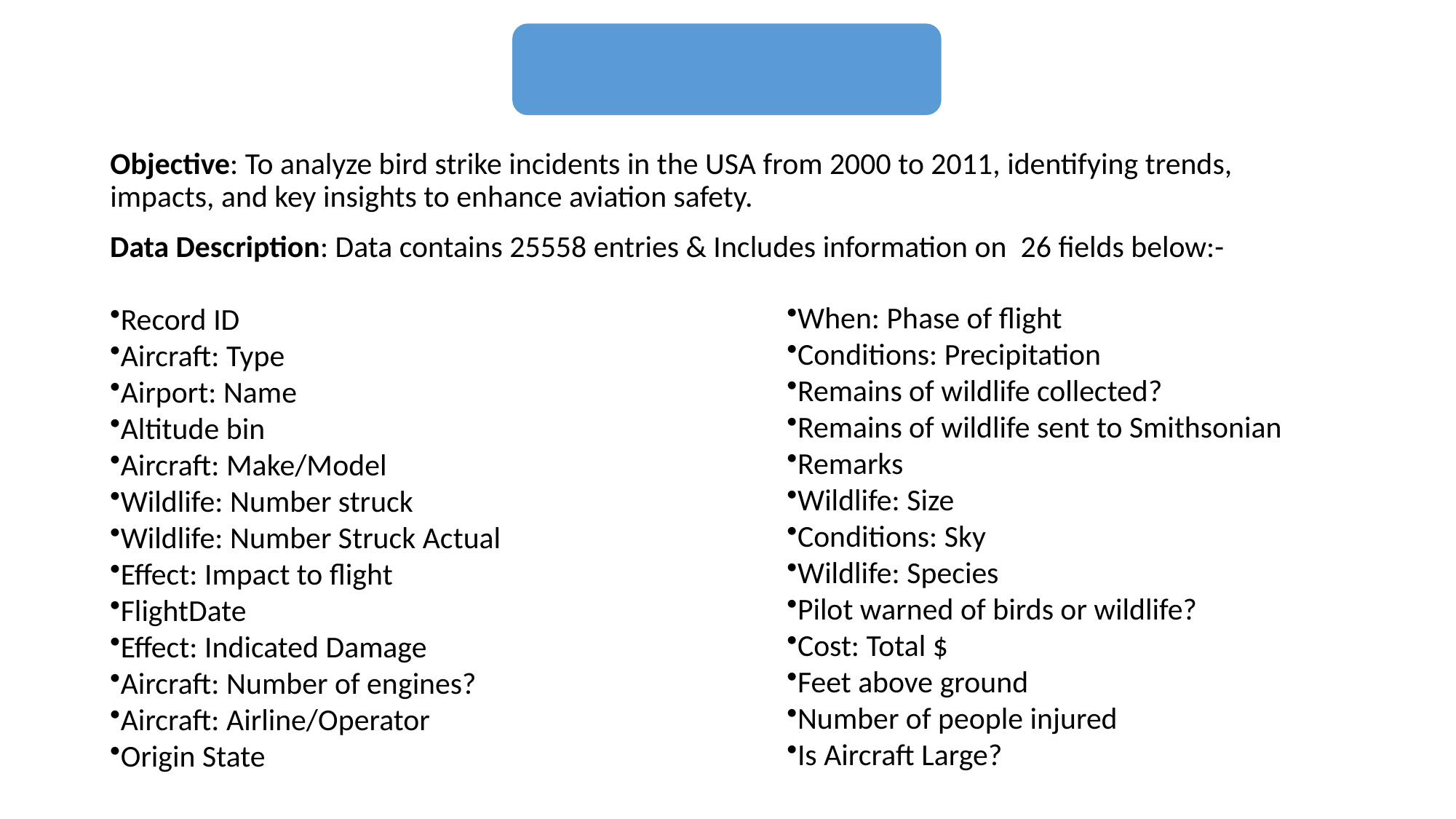

# Project Overview
Objective: To analyze bird strike incidents in the USA from 2000 to 2011, identifying trends, impacts, and key insights to enhance aviation safety.
Data Description: Data contains 25558 entries & Includes information on  26 fields below:-

Record ID
Aircraft: Type
Airport: Name
Altitude bin
Aircraft: Make/Model
Wildlife: Number struck
Wildlife: Number Struck Actual
Effect: Impact to flight
FlightDate
Effect: Indicated Damage
Aircraft: Number of engines?
Aircraft: Airline/Operator
Origin State

When: Phase of flight
Conditions: Precipitation
Remains of wildlife collected?
Remains of wildlife sent to Smithsonian
Remarks
Wildlife: Size
Conditions: Sky
Wildlife: Species
Pilot warned of birds or wildlife?
Cost: Total $
Feet above ground
Number of people injured
Is Aircraft Large?